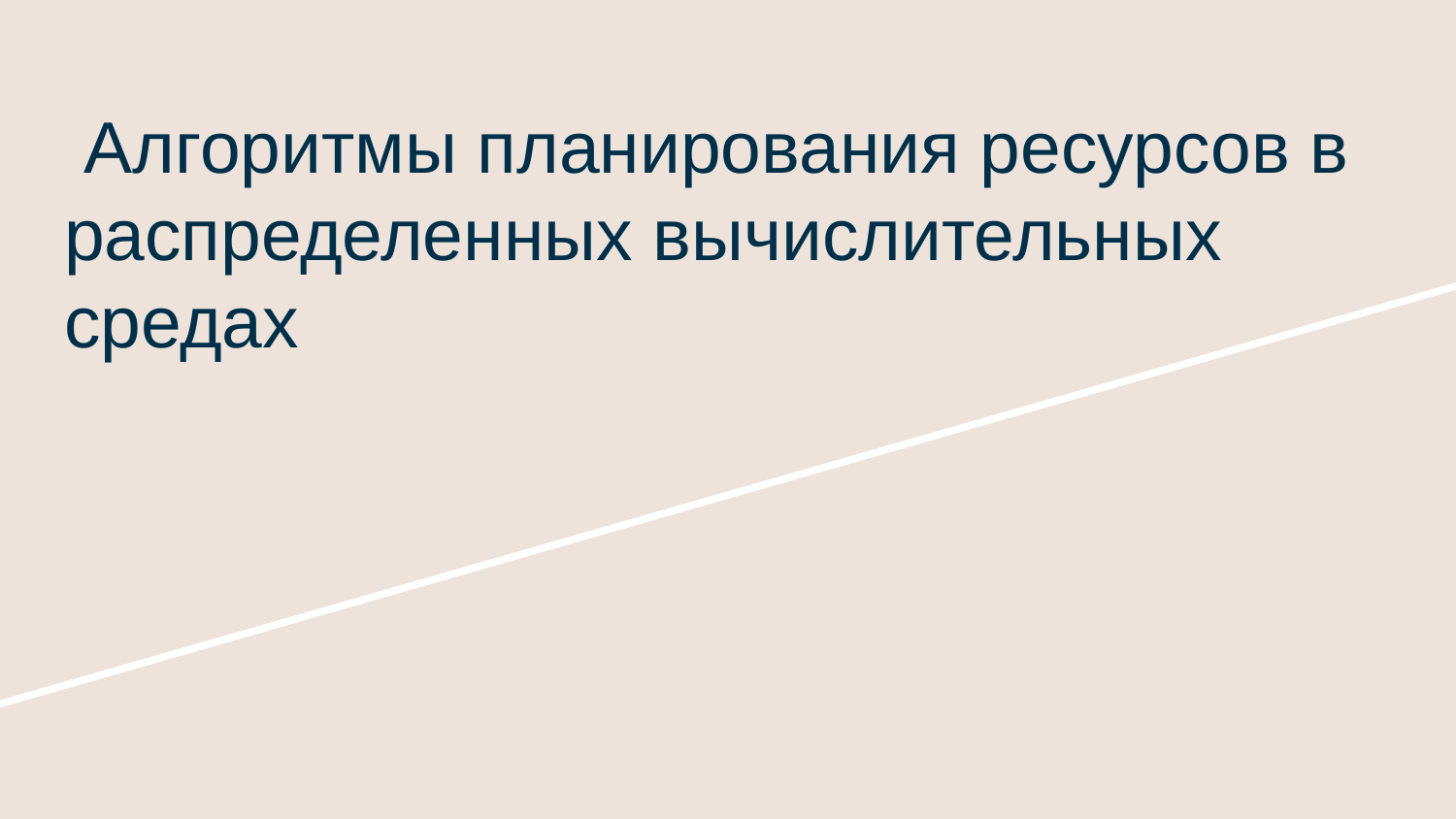

# Алгоритмы планирования ресурсов в распределенных вычислительных средах